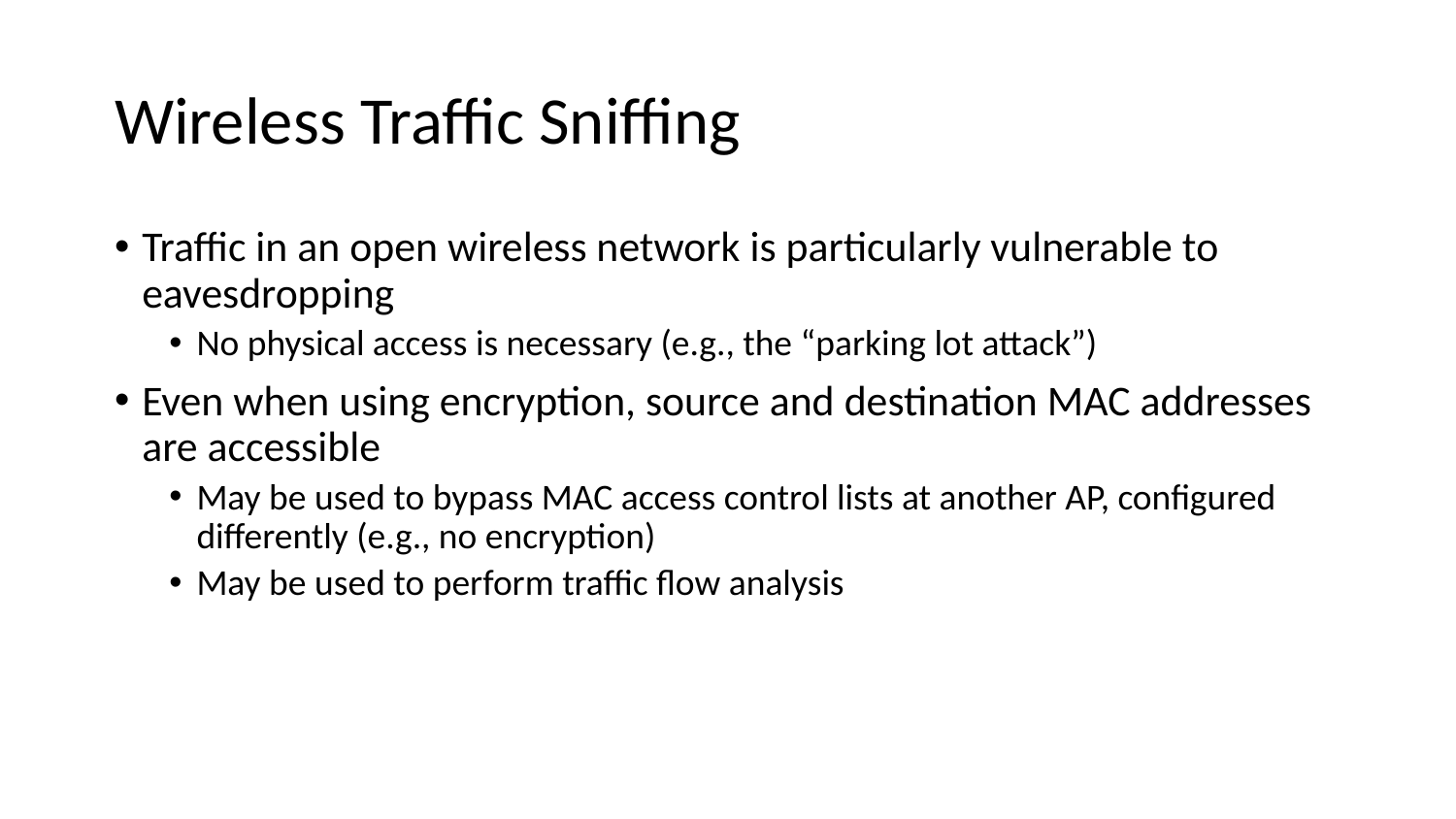

# Wireless Traffic Sniffing
Traffic in an open wireless network is particularly vulnerable to eavesdropping
No physical access is necessary (e.g., the “parking lot attack”)
Even when using encryption, source and destination MAC addresses are accessible
May be used to bypass MAC access control lists at another AP, configured differently (e.g., no encryption)
May be used to perform traffic flow analysis